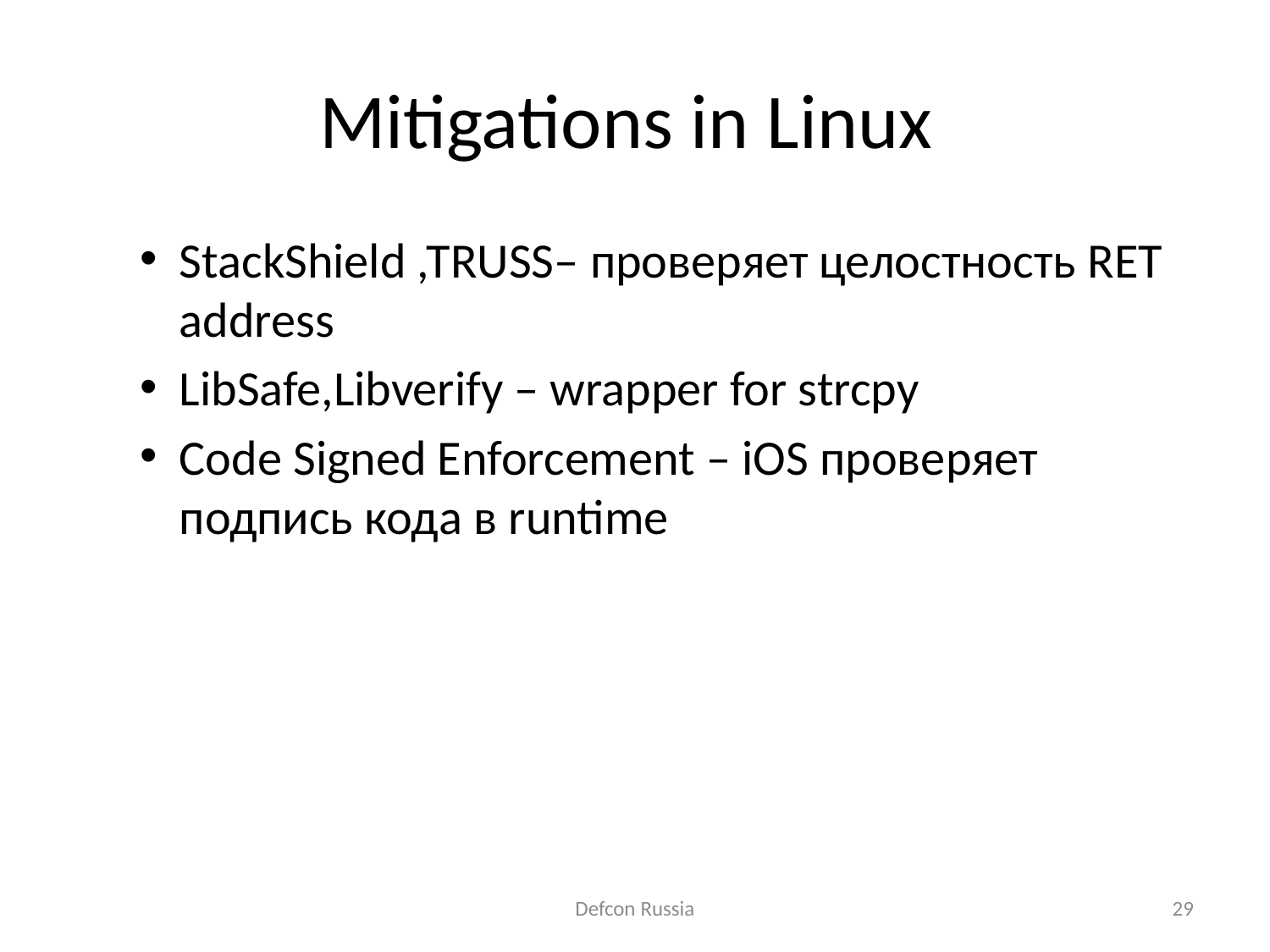

# Mitigations in Linux
StackShield ,TRUSS– проверяет целостность RET address
LibSafe,Libverify – wrapper for strcpy
Code Signed Enforcement – iOS проверяет подпись кода в runtime

Defcon Russia
29